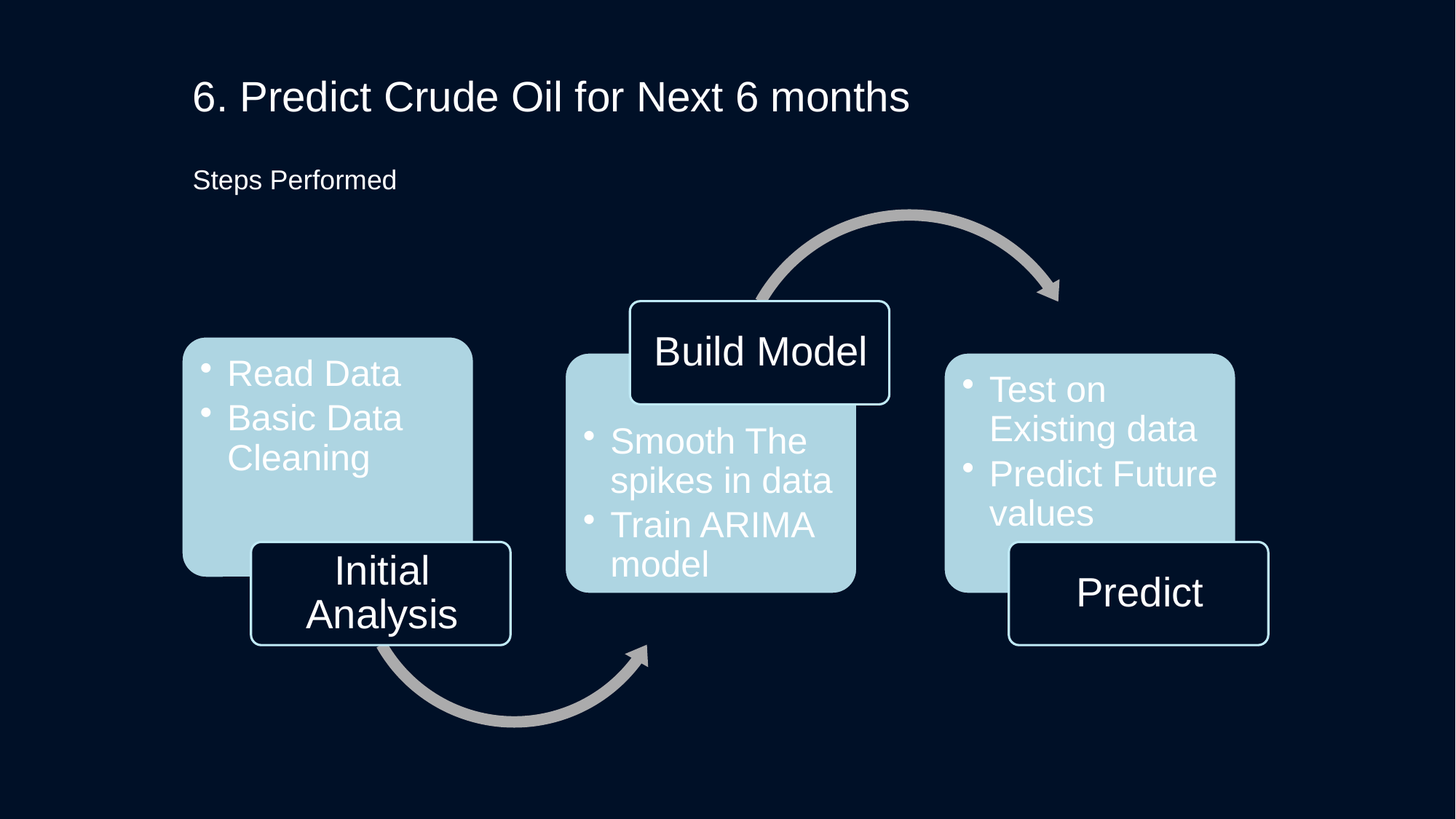

6. Predict Crude Oil for Next 6 months
Steps Performed
Read Data
Basic Data Cleaning
Initial Analysis
Smooth The spikes in data
Train ARIMA model
Build Model
Test on Existing data
Predict Future values
Predict